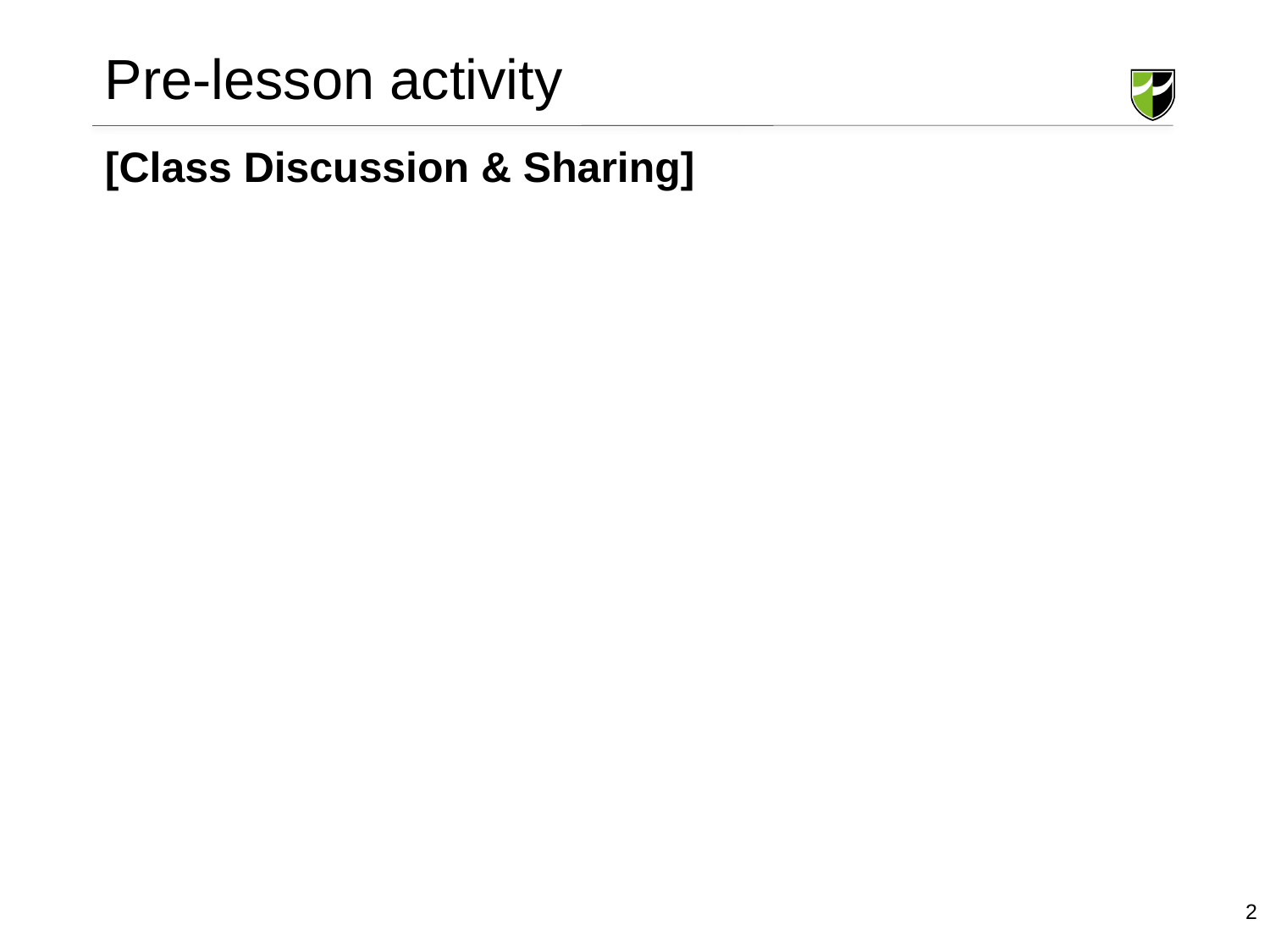

# Pre-lesson activity
[Class Discussion & Sharing]

2